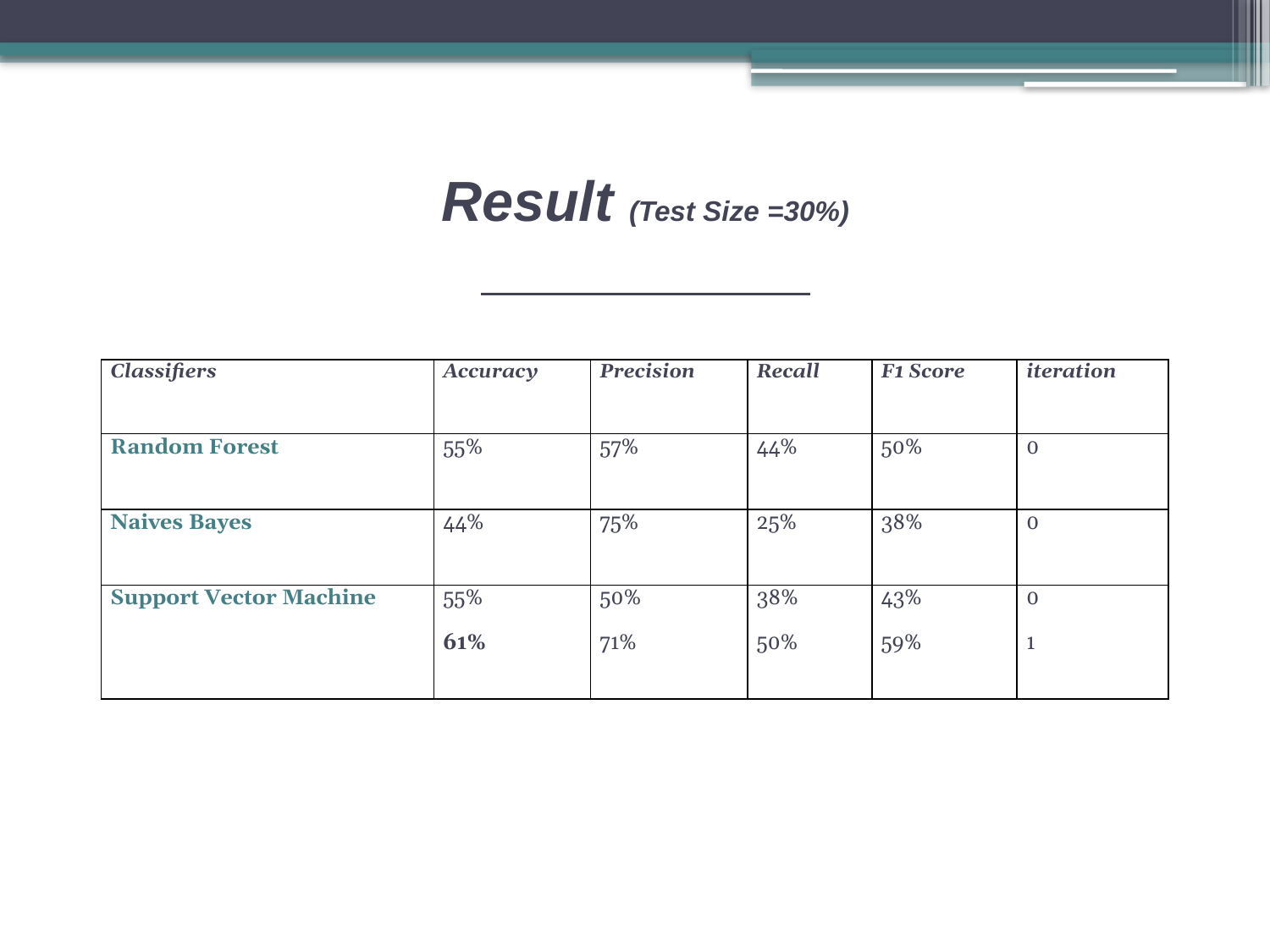

# Result (Test Size =30%)
| Classifiers | Accuracy | Precision | Recall | F1 Score | iteration |
| --- | --- | --- | --- | --- | --- |
| Random Forest | 55% | 57% | 44% | 50% | 0 |
| Naives Bayes | 44% | 75% | 25% | 38% | 0 |
| Support Vector Machine | 55% 61% | 50% 71% | 38% 50% | 43% 59% | 0 1 |